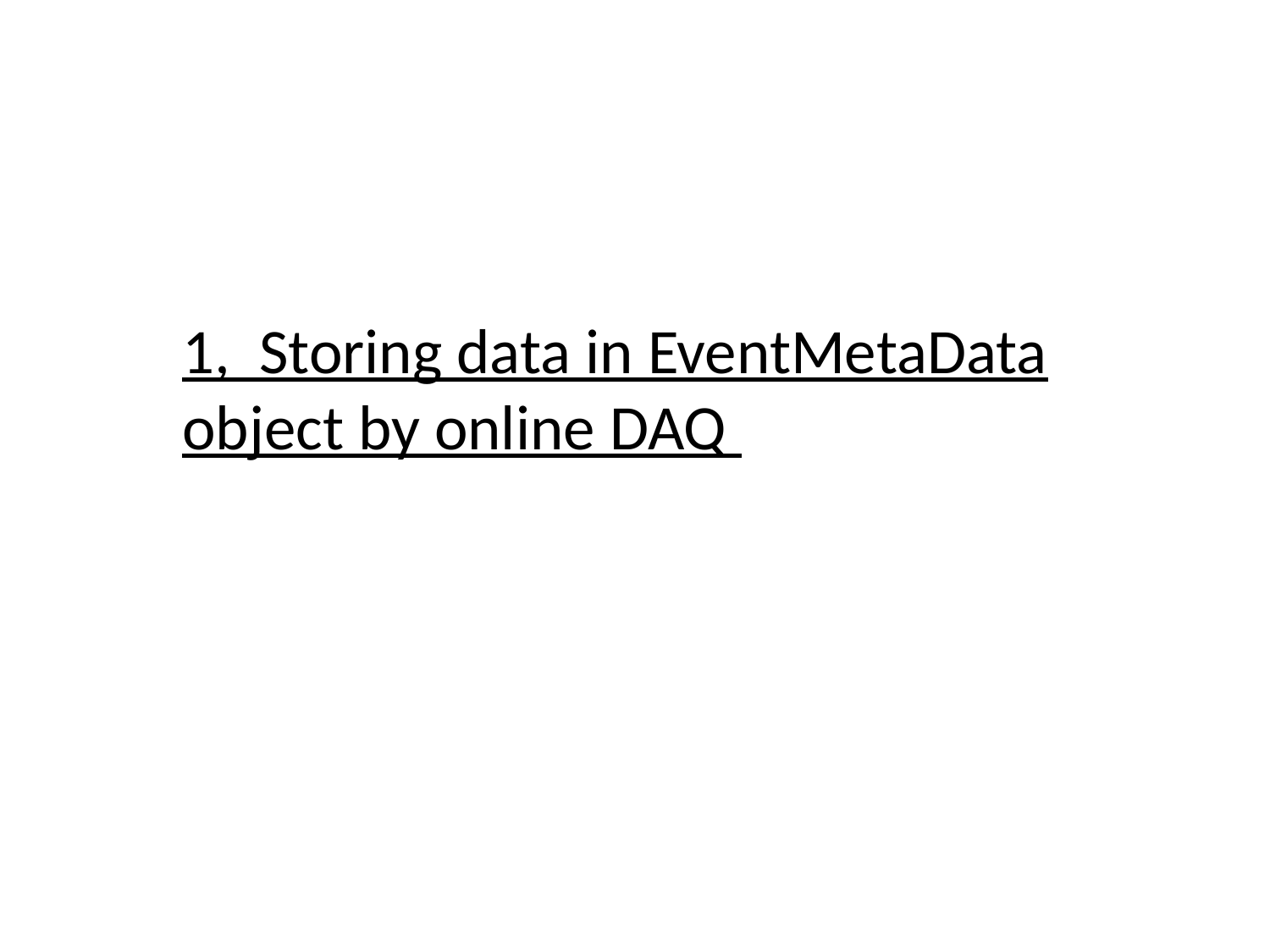

1,  Storing data in EventMetaData object by online DAQ